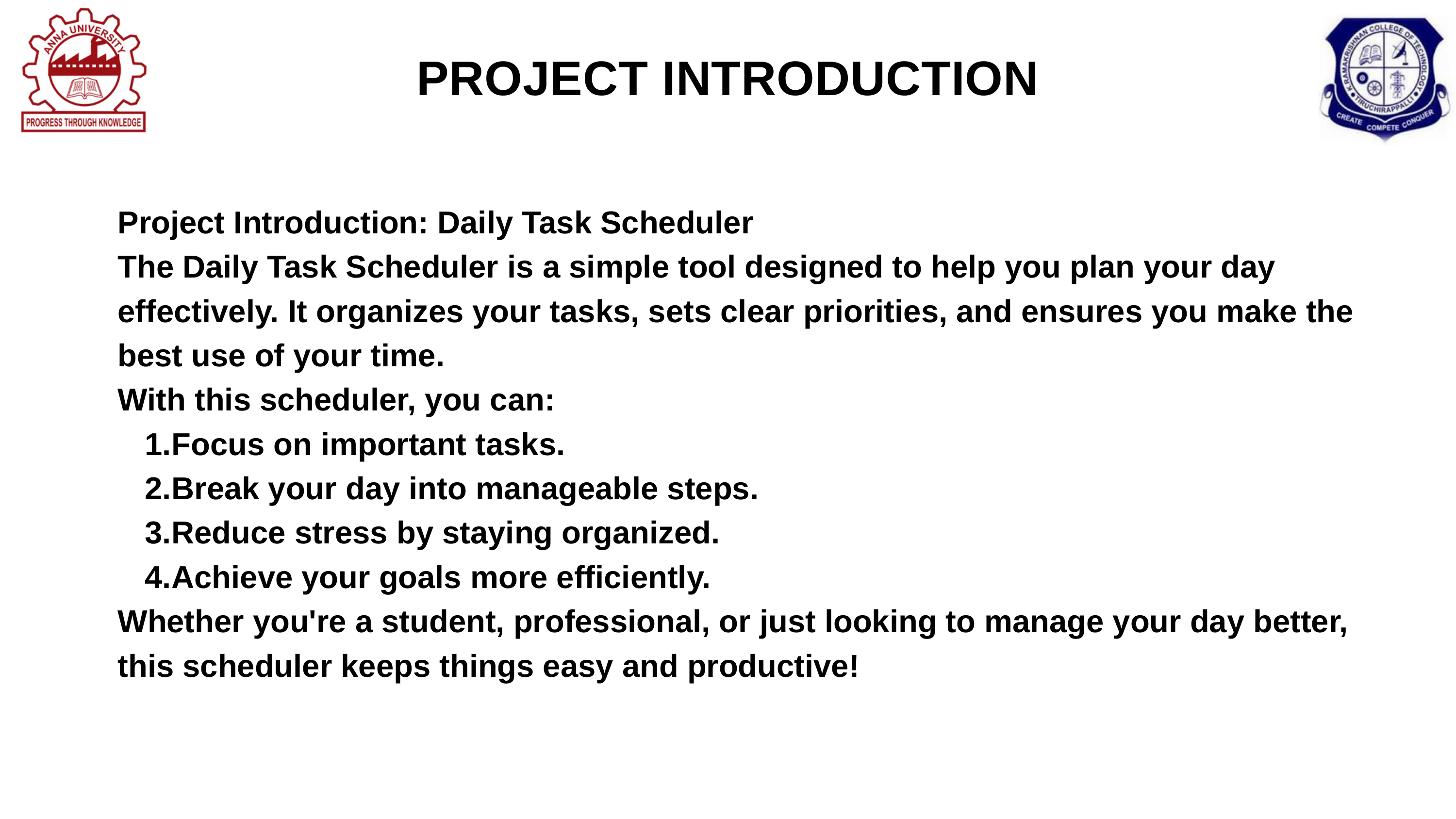

PROJECT INTRODUCTION
Project Introduction: Daily Task Scheduler
The Daily Task Scheduler is a simple tool designed to help you plan your day effectively. It organizes your tasks, sets clear priorities, and ensures you make the best use of your time.
With this scheduler, you can:
Focus on important tasks.
Break your day into manageable steps.
Reduce stress by staying organized.
Achieve your goals more efficiently.
Whether you're a student, professional, or just looking to manage your day better, this scheduler keeps things easy and productive!